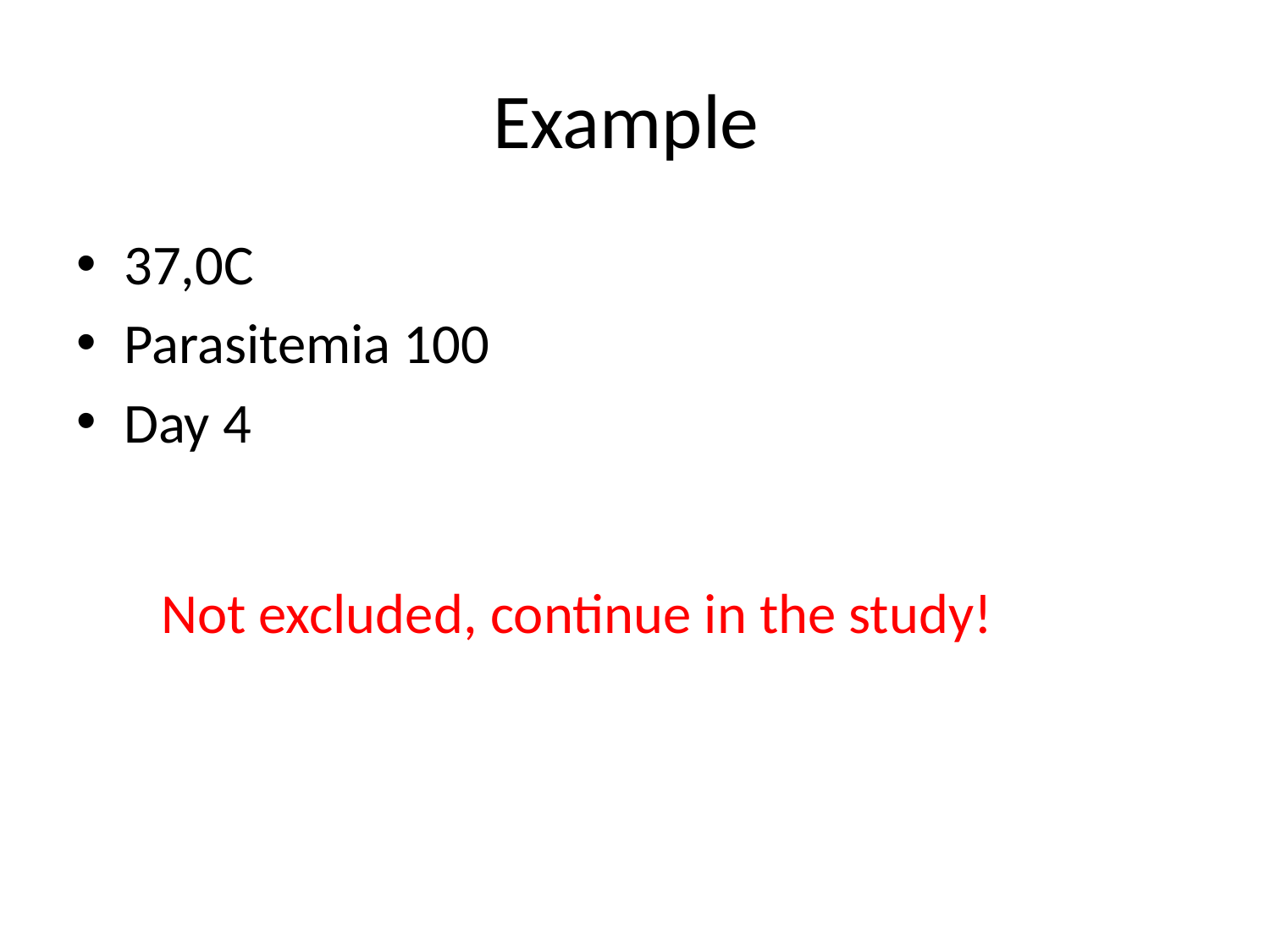

# Example
37,0C
Parasitemia 100
Day 4
Not excluded, continue in the study!